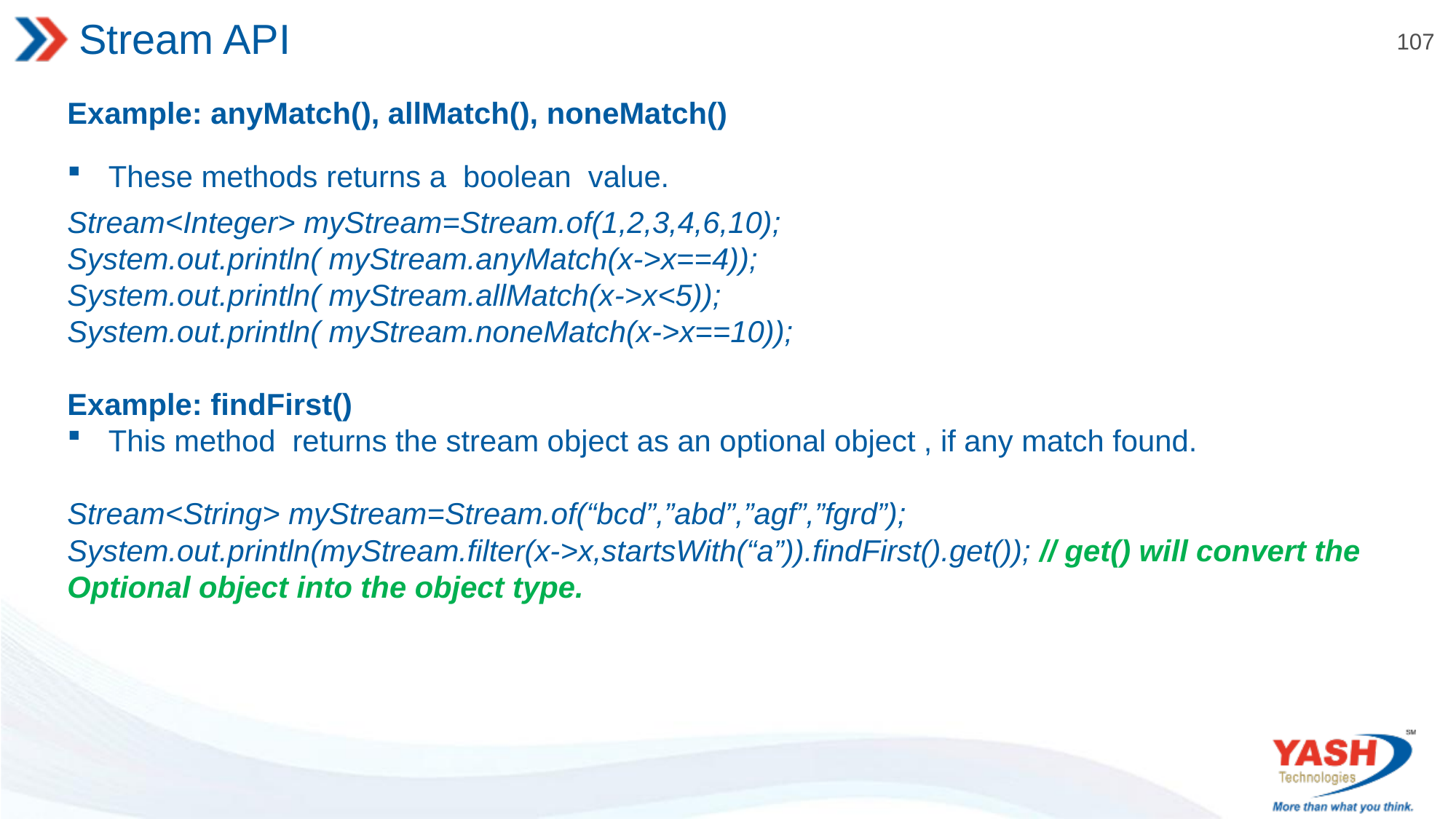

# Stream API
Example: anyMatch(), allMatch(), noneMatch()
These methods returns a  boolean  value.
Stream<Integer> myStream=Stream.of(1,2,3,4,6,10);
System.out.println( myStream.anyMatch(x->x==4));
System.out.println( myStream.allMatch(x->x<5));
System.out.println( myStream.noneMatch(x->x==10));

Example: findFirst()
This method  returns the stream object as an optional object , if any match found.

Stream<String> myStream=Stream.of(“bcd”,”abd”,”agf”,”fgrd”);
System.out.println(myStream.filter(x->x,startsWith(“a”)).findFirst().get()); // get() will convert the Optional object into the object type.